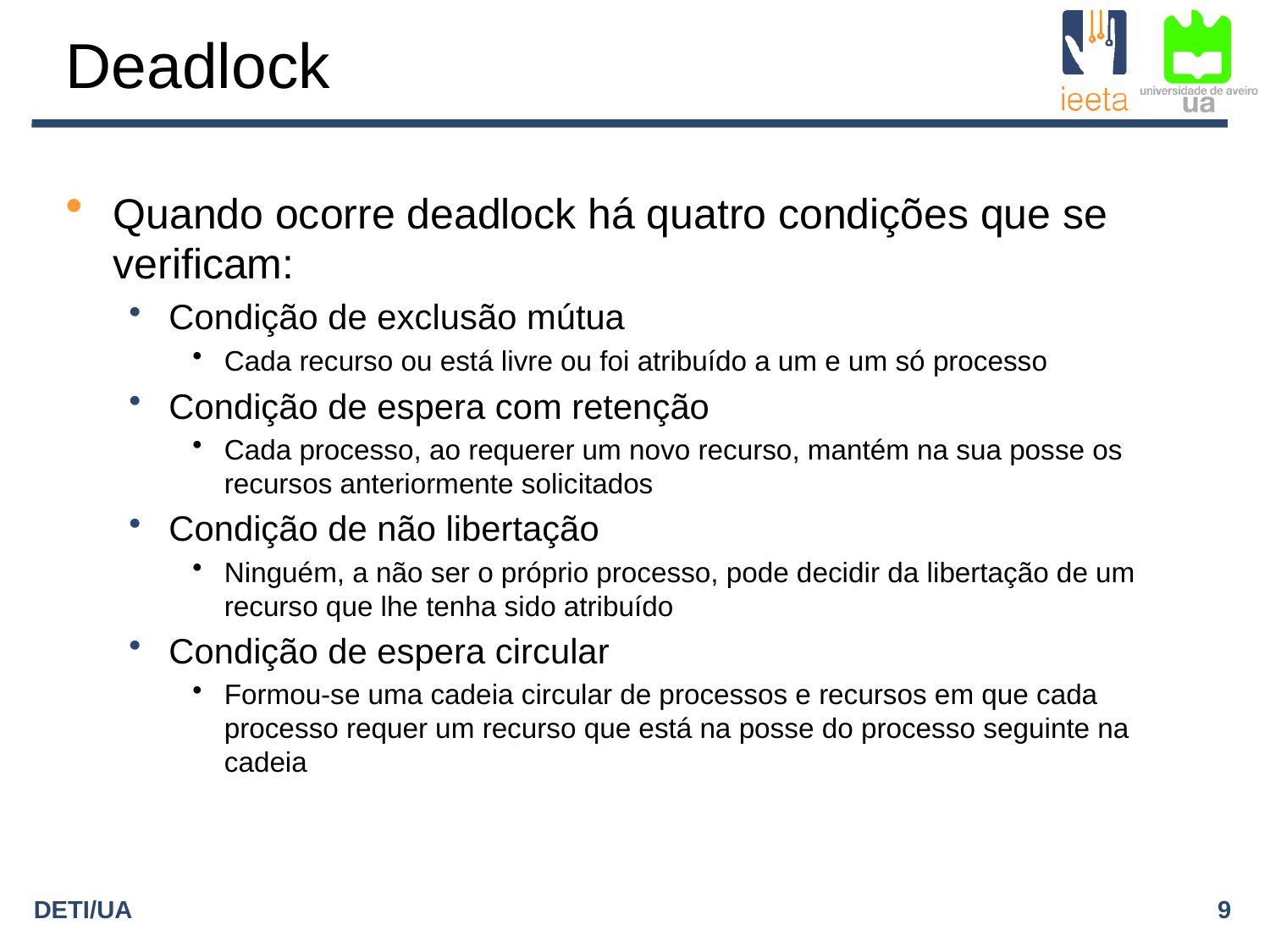

# Deadlock
Quando ocorre deadlock há quatro condições que se verificam:
Condição de exclusão mútua
Cada recurso ou está livre ou foi atribuído a um e um só processo
Condição de espera com retenção
Cada processo, ao requerer um novo recurso, mantém na sua posse os recursos anteriormente solicitados
Condição de não libertação
Ninguém, a não ser o próprio processo, pode decidir da libertação de um recurso que lhe tenha sido atribuído
Condição de espera circular
Formou-se uma cadeia circular de processos e recursos em que cada processo requer um recurso que está na posse do processo seguinte na cadeia